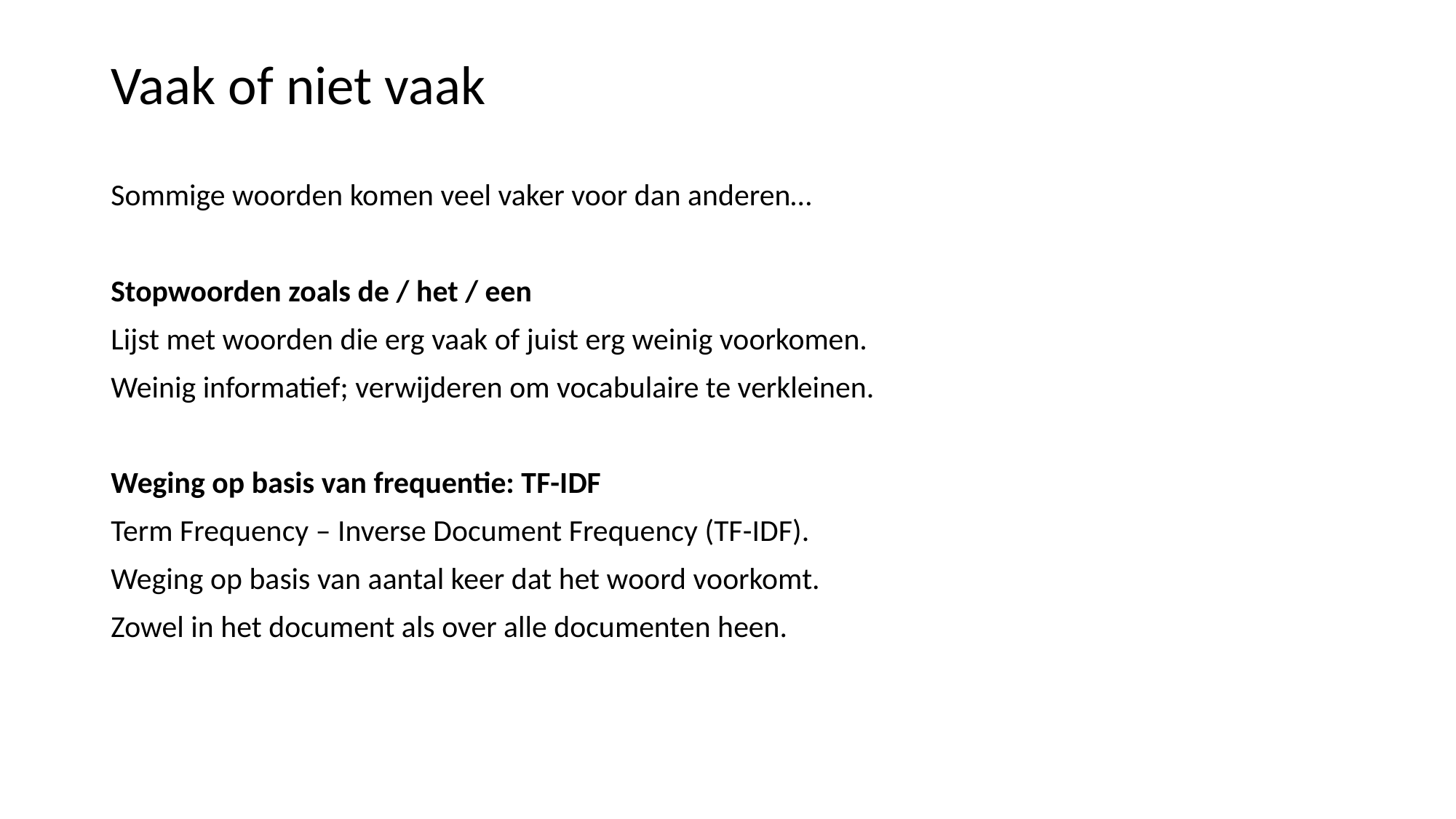

# Vaak of niet vaak
Sommige woorden komen veel vaker voor dan anderen…

Stopwoorden zoals de / het / een
Lijst met woorden die erg vaak of juist erg weinig voorkomen.
Weinig informatief; verwijderen om vocabulaire te verkleinen.

Weging op basis van frequentie: TF-IDF
Term Frequency – Inverse Document Frequency (TF-IDF).
Weging op basis van aantal keer dat het woord voorkomt.
Zowel in het document als over alle documenten heen.